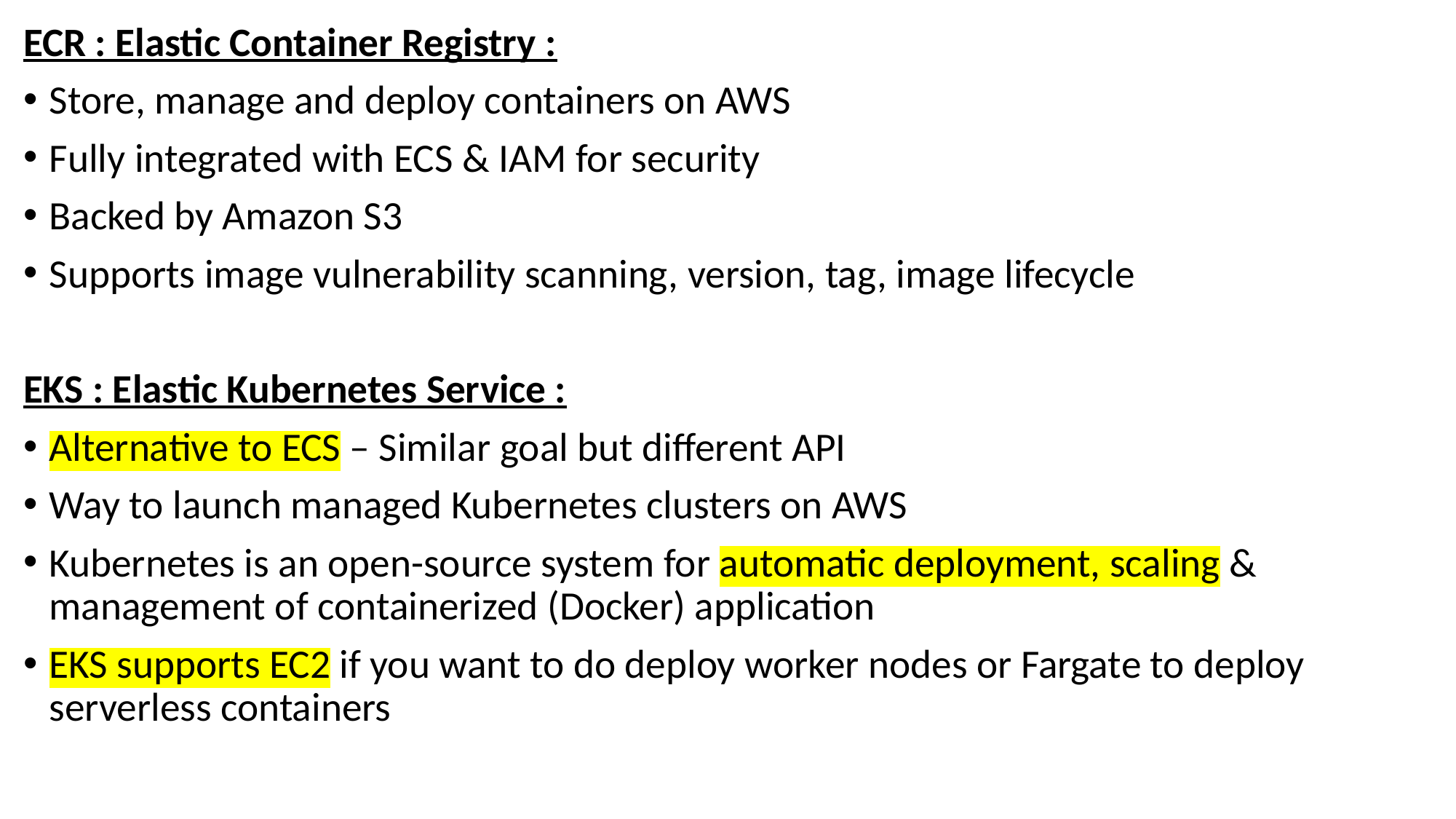

ECR : Elastic Container Registry :
Store, manage and deploy containers on AWS
Fully integrated with ECS & IAM for security
Backed by Amazon S3
Supports image vulnerability scanning, version, tag, image lifecycle

EKS : Elastic Kubernetes Service :
Alternative to ECS – Similar goal but different API
Way to launch managed Kubernetes clusters on AWS
Kubernetes is an open-source system for automatic deployment, scaling & management of containerized (Docker) application
EKS supports EC2 if you want to do deploy worker nodes or Fargate to deploy serverless containers